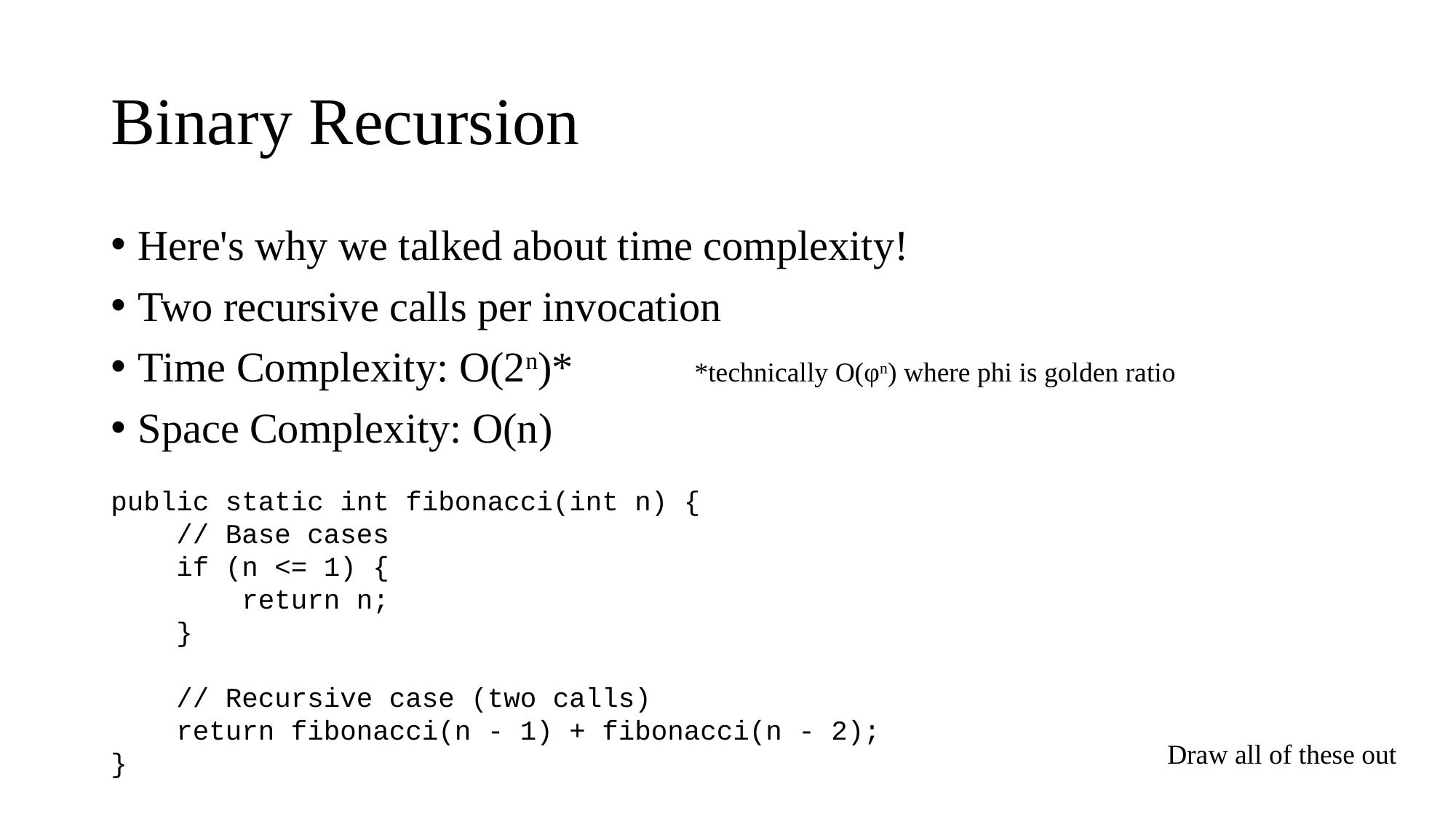

# Binary Recursion
Here's why we talked about time complexity!
Two recursive calls per invocation
Time Complexity: O(2n)*		 *technically O(φn) where phi is golden ratio
Space Complexity: O(n)
public static int fibonacci(int n) {
    // Base cases
    if (n <= 1) {
        return n;
    }

    // Recursive case (two calls)
    return fibonacci(n - 1) + fibonacci(n - 2);
}
Draw all of these out